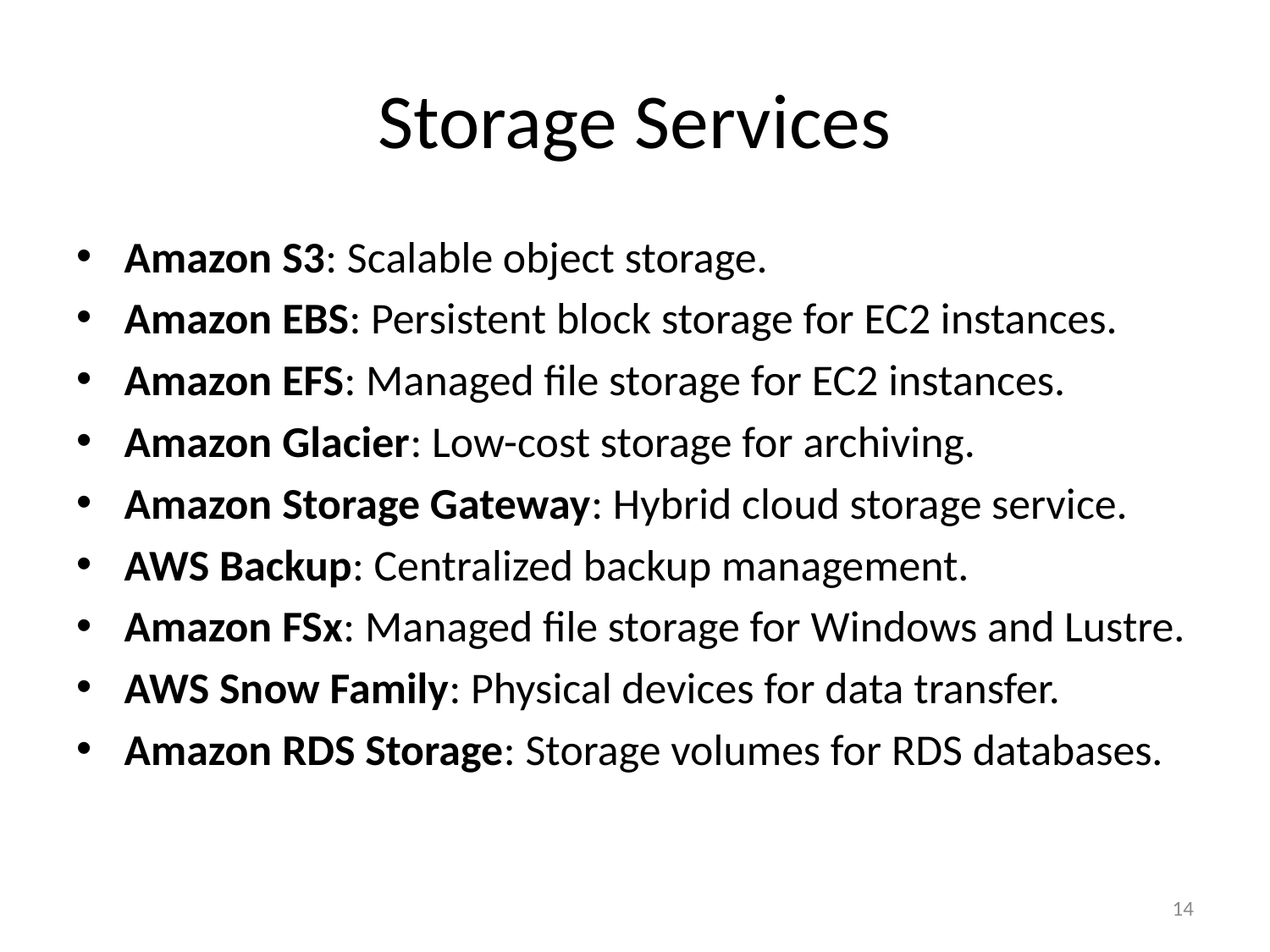

# Storage Services
Amazon S3: Scalable object storage.
Amazon EBS: Persistent block storage for EC2 instances.
Amazon EFS: Managed file storage for EC2 instances.
Amazon Glacier: Low-cost storage for archiving.
Amazon Storage Gateway: Hybrid cloud storage service.
AWS Backup: Centralized backup management.
Amazon FSx: Managed file storage for Windows and Lustre.
AWS Snow Family: Physical devices for data transfer.
Amazon RDS Storage: Storage volumes for RDS databases.

14